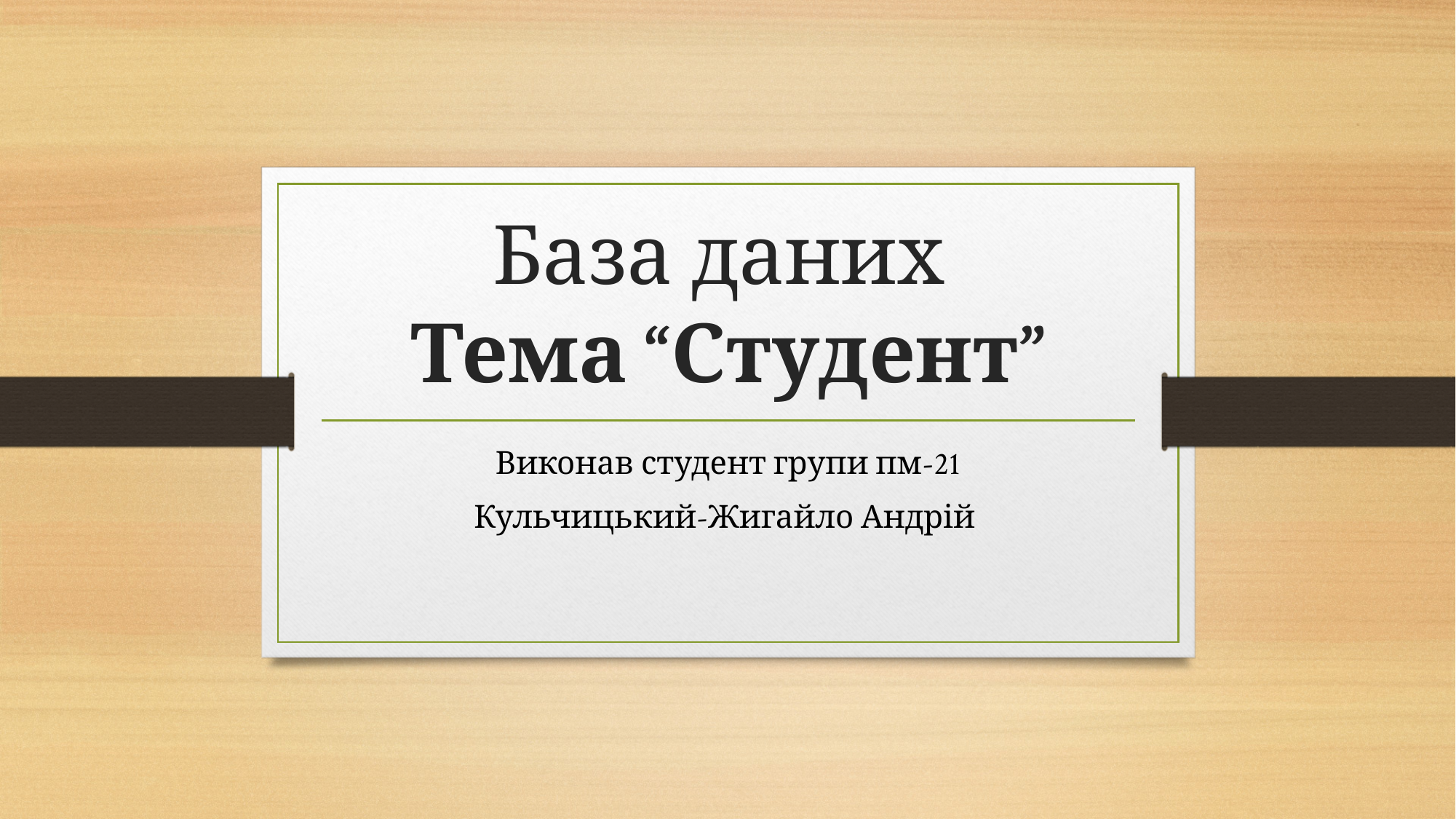

# База даних Тема “Студент”
Виконав студент групи пм-21
Кульчицький-Жигайло Андрій